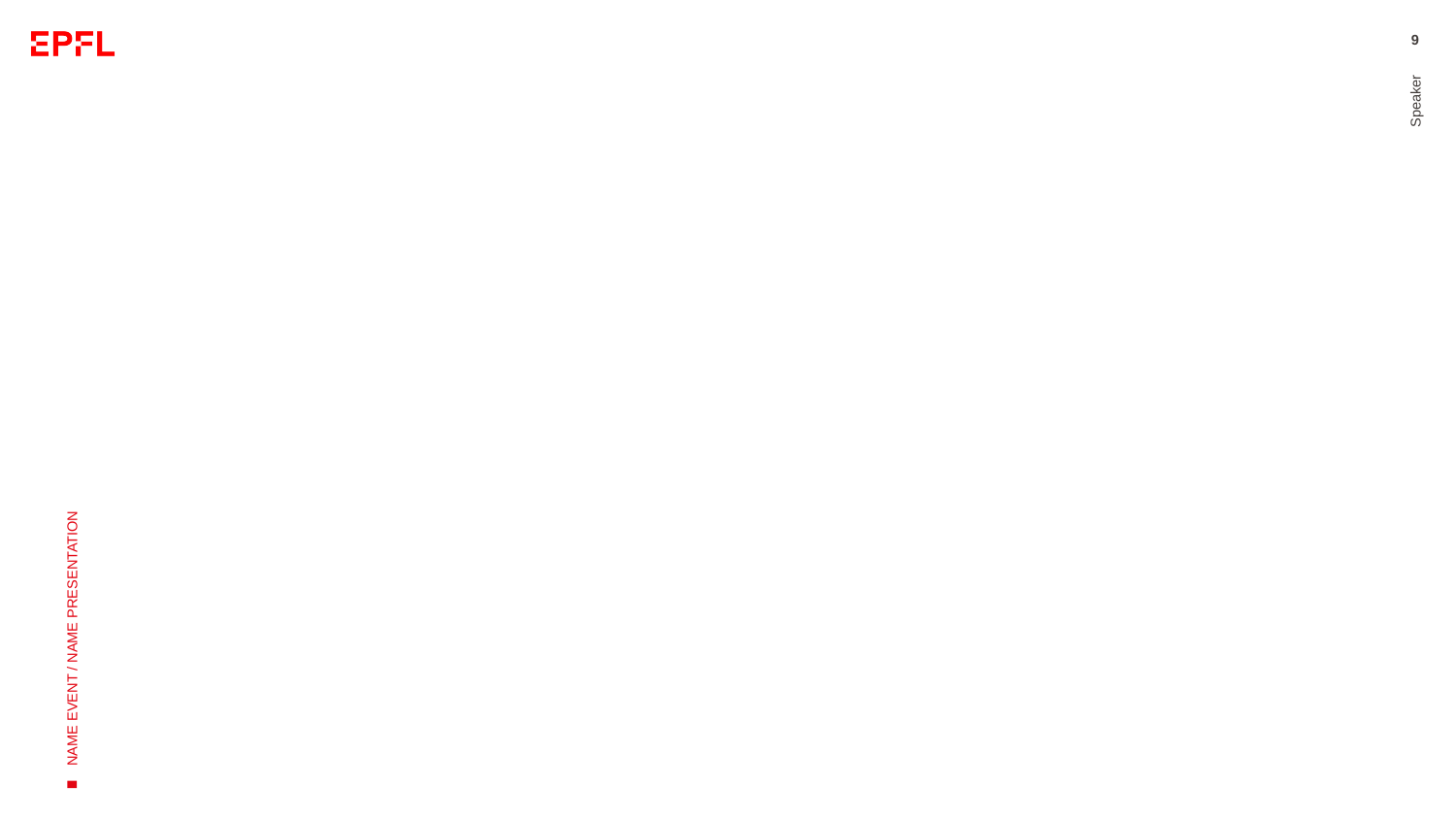

#
9

Speaker
NAME EVENT / NAME PRESENTATION